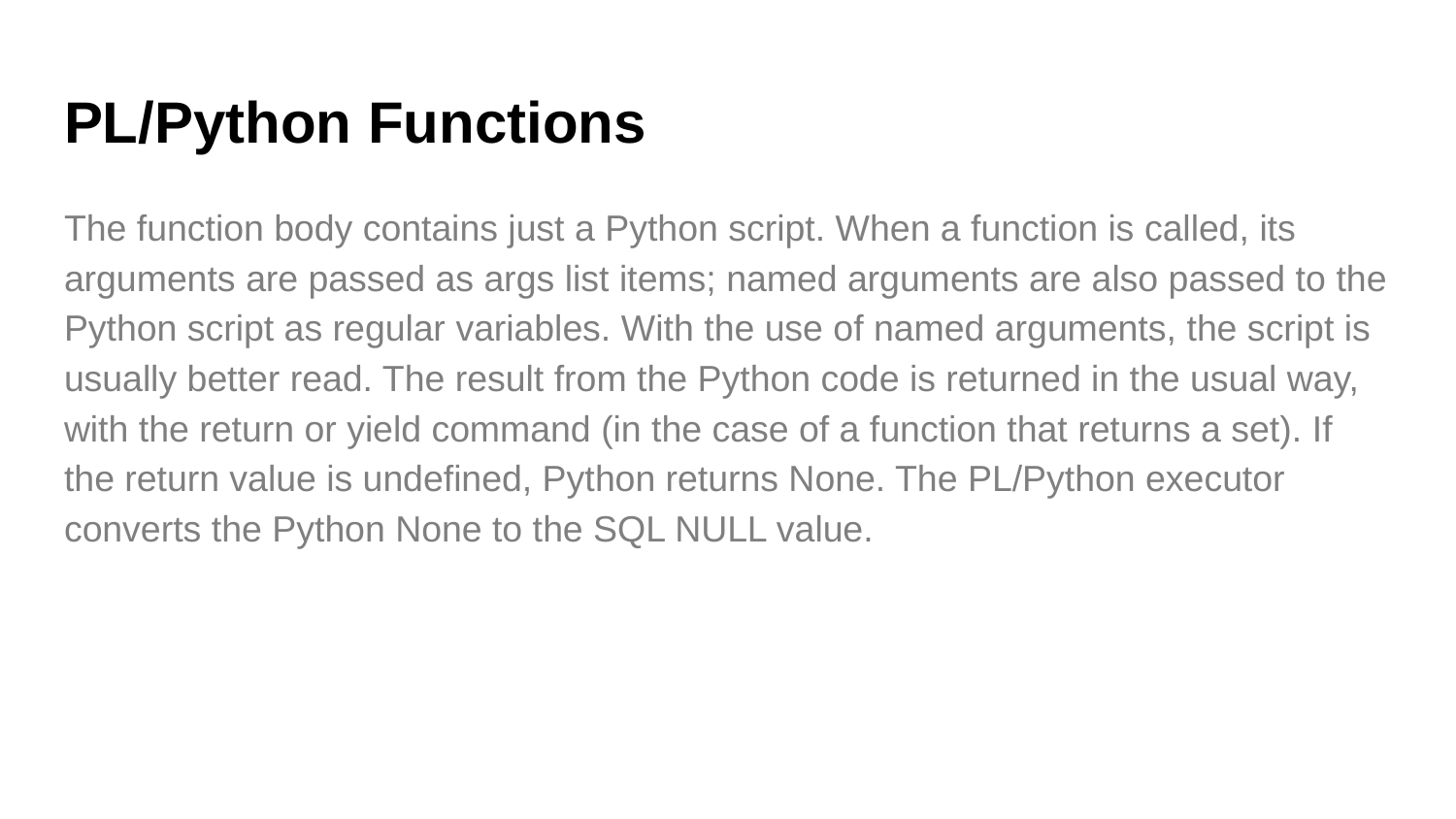

# PL/Python Functions
The function body contains just a Python script. When a function is called, its arguments are passed as args list items; named arguments are also passed to the Python script as regular variables. With the use of named arguments, the script is usually better read. The result from the Python code is returned in the usual way, with the return or yield command (in the case of a function that returns a set). If the return value is undefined, Python returns None. The PL/Python executor converts the Python None to the SQL NULL value.